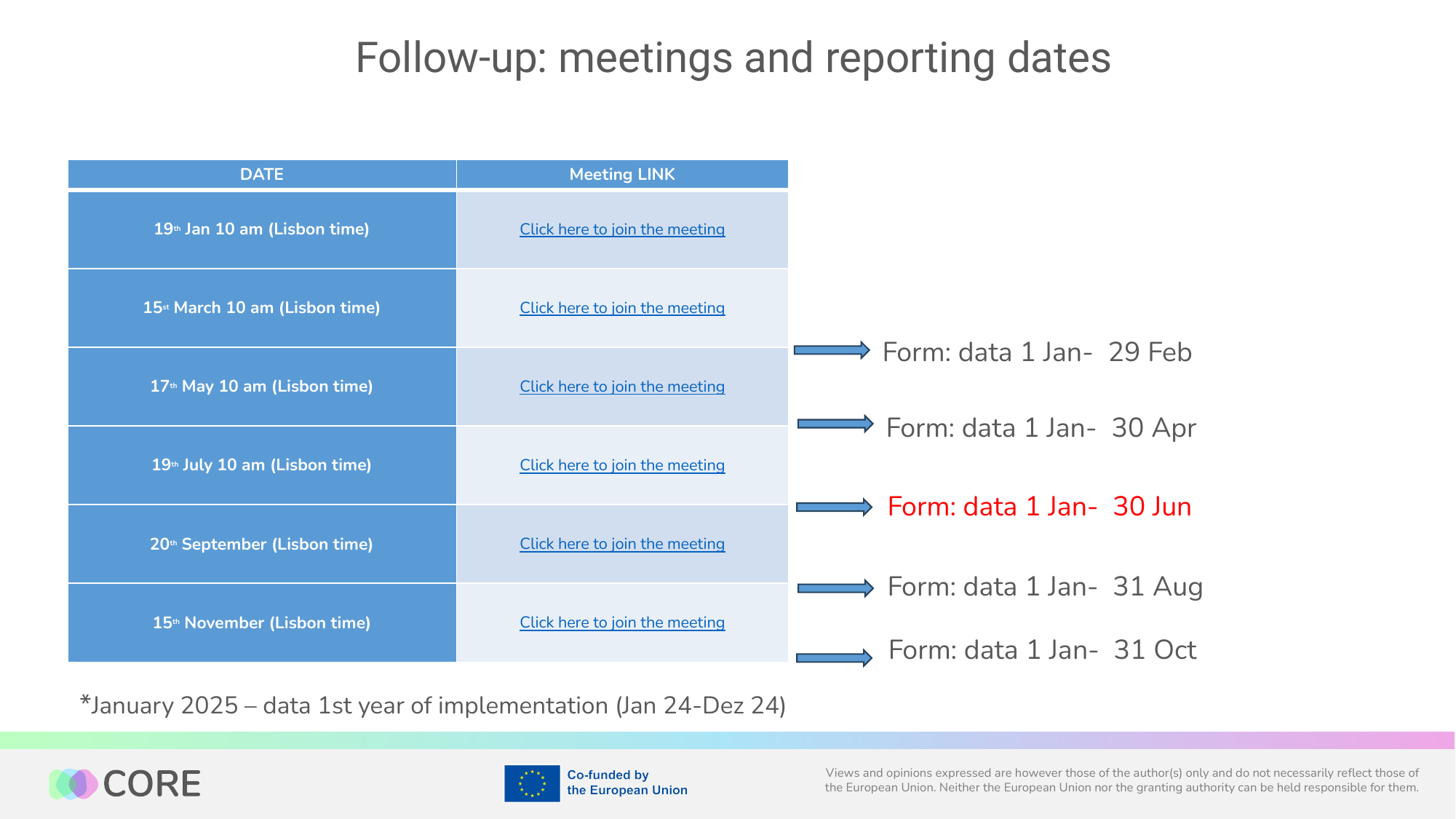

Follow-up: meetings and reporting dates
| DATE | Meeting LINK |
| --- | --- |
| 19th Jan 10 am (Lisbon time) | Click here to join the meeting |
| 15st March 10 am (Lisbon time) | Click here to join the meeting |
| 17th May 10 am (Lisbon time) | Click here to join the meeting |
| 19th July 10 am (Lisbon time) | Click here to join the meeting |
| 20th September (Lisbon time) | Click here to join the meeting |
| 15th November (Lisbon time) | Click here to join the meeting |

Form: data 1 Jan-  29 Feb

Form: data 1 Jan-  30 Apr

Form: data 1 Jan-  30 Jun

Form: data 1 Jan-  31 Aug

Form: data 1 Jan-  31 Oct

*January 2025 – data 1st year of implementation (Jan 24-Dez 24)